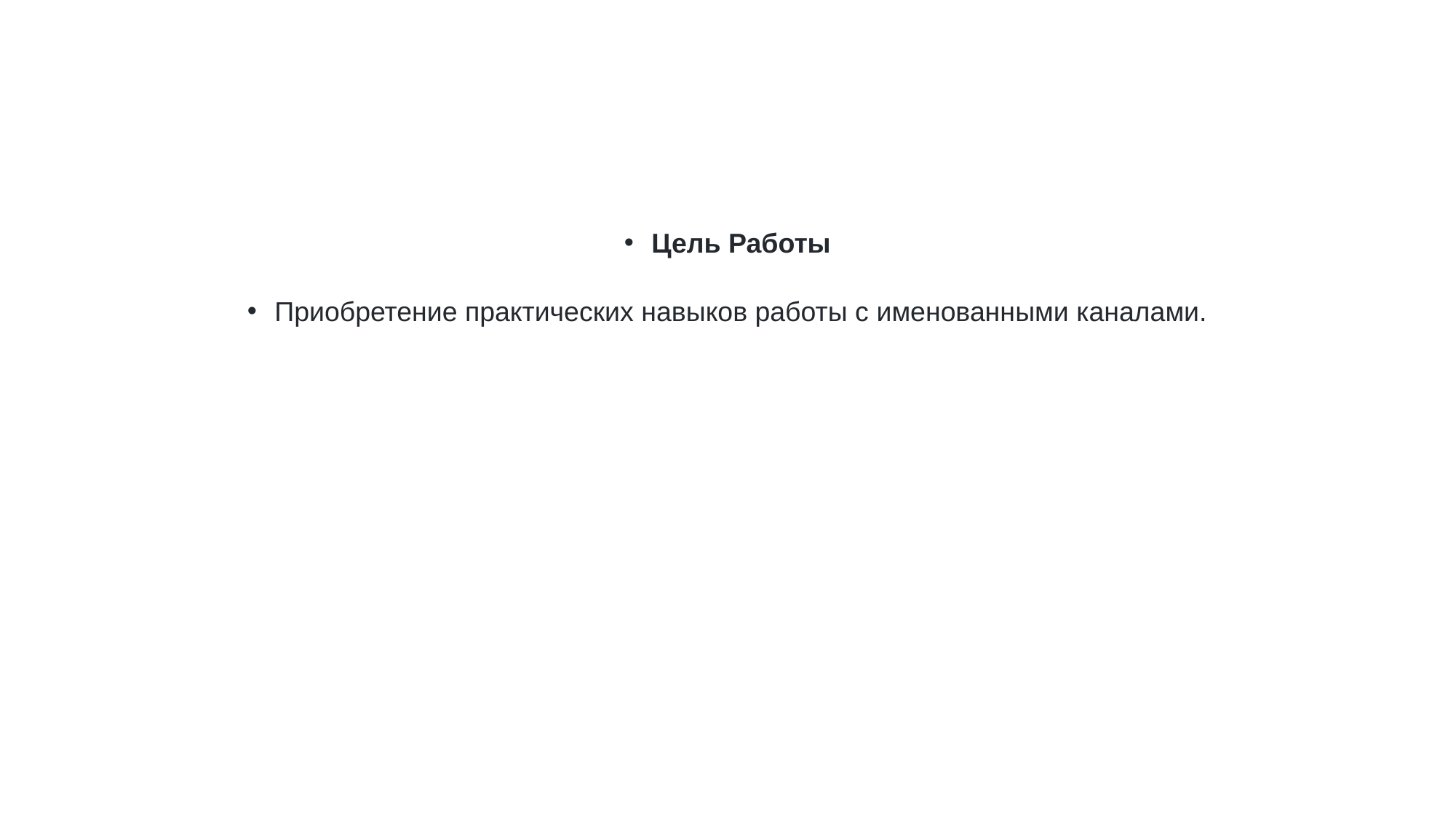

Цель Работы
Приобретение практических навыков работы с именованными каналами.